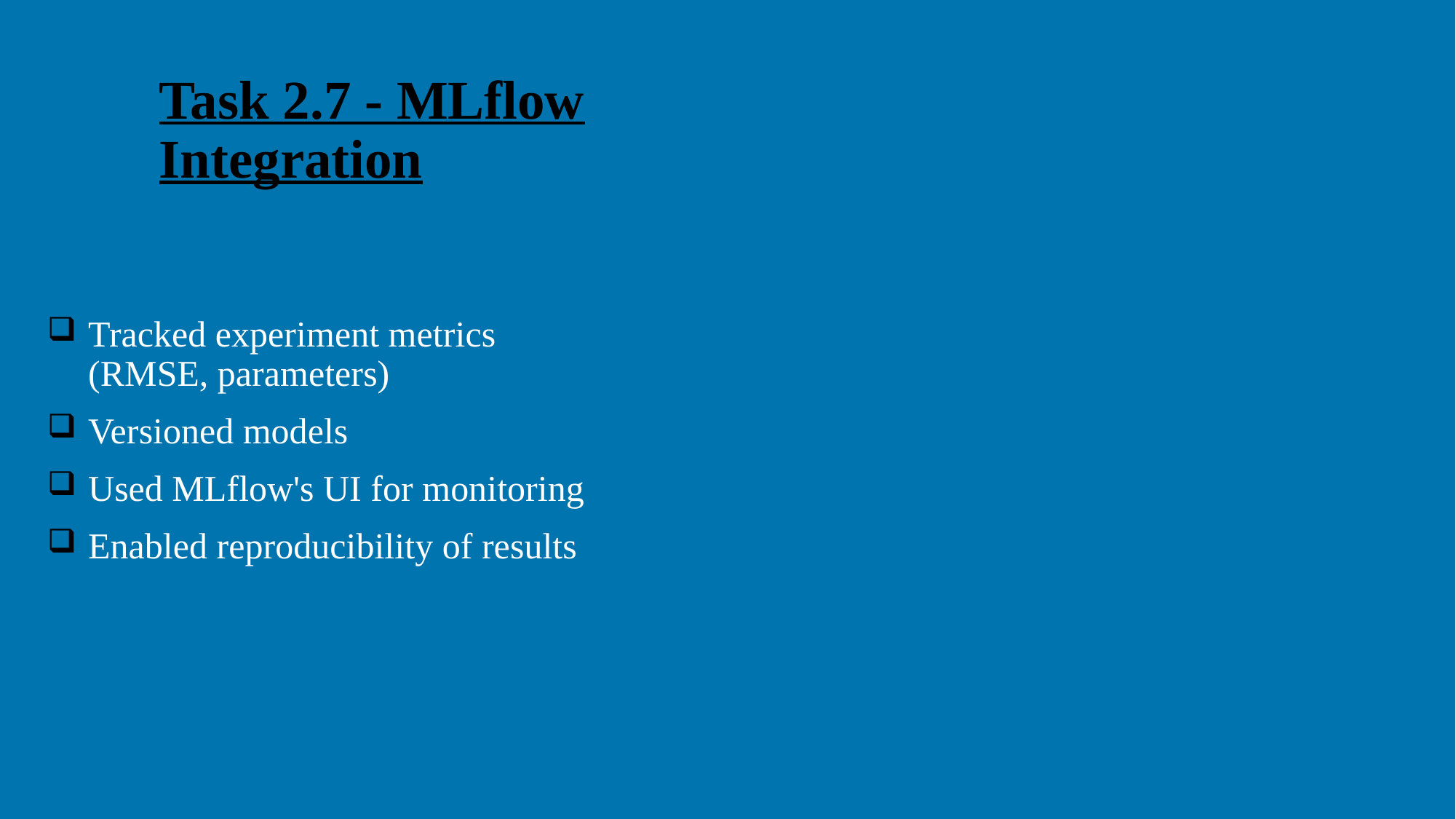

Task 2.7 - MLflow Integration
Tracked experiment metrics (RMSE, parameters)
Versioned models
Used MLflow's UI for monitoring
Enabled reproducibility of results

10